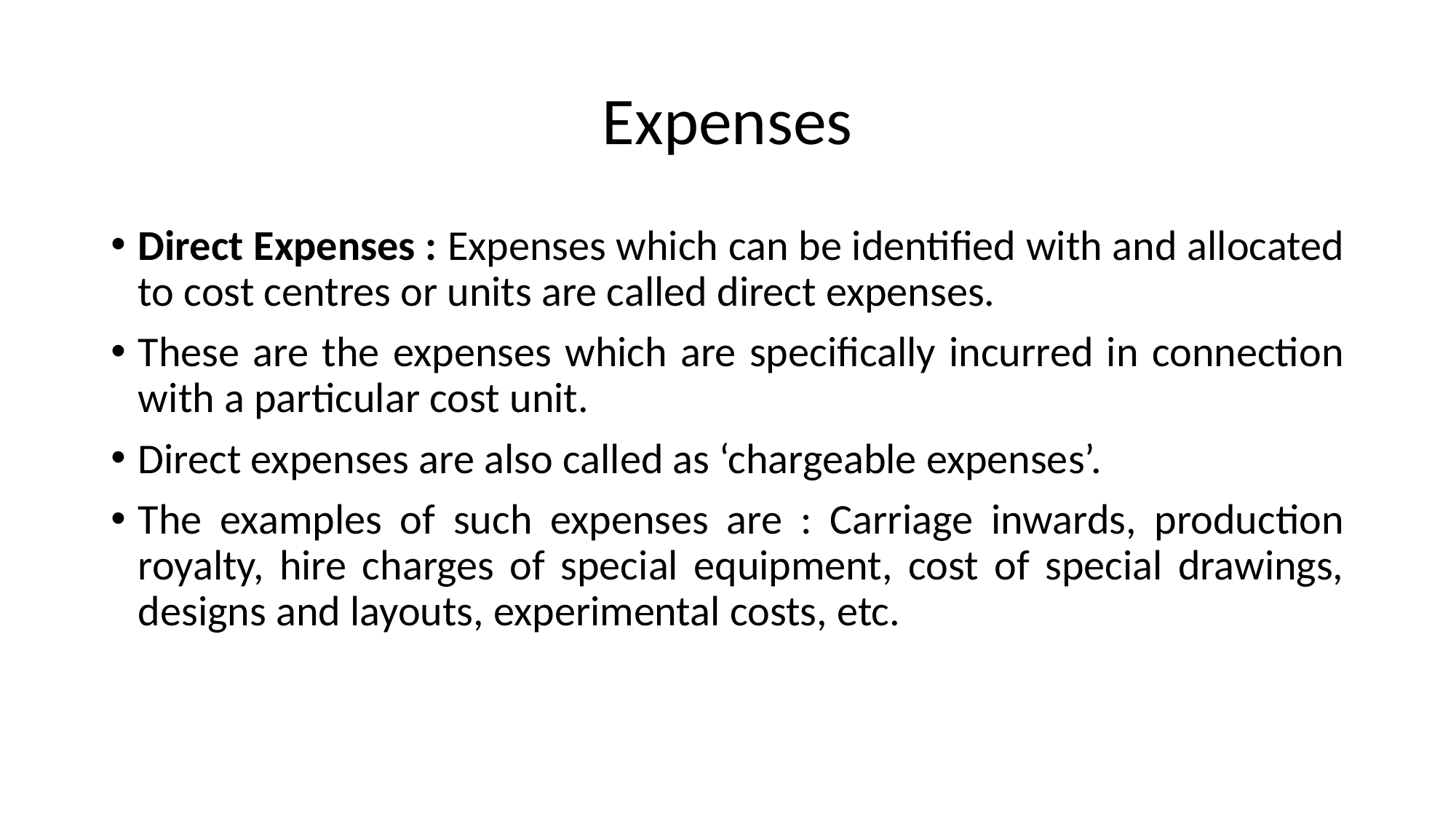

# Expenses
Direct Expenses : Expenses which can be identified with and allocated to cost centres or units are called direct expenses.
These are the expenses which are specifically incurred in connection with a particular cost unit.
Direct expenses are also called as ‘chargeable expenses’.
The examples of such expenses are : Carriage inwards, production royalty, hire charges of special equipment, cost of special drawings, designs and layouts, experimental costs, etc.